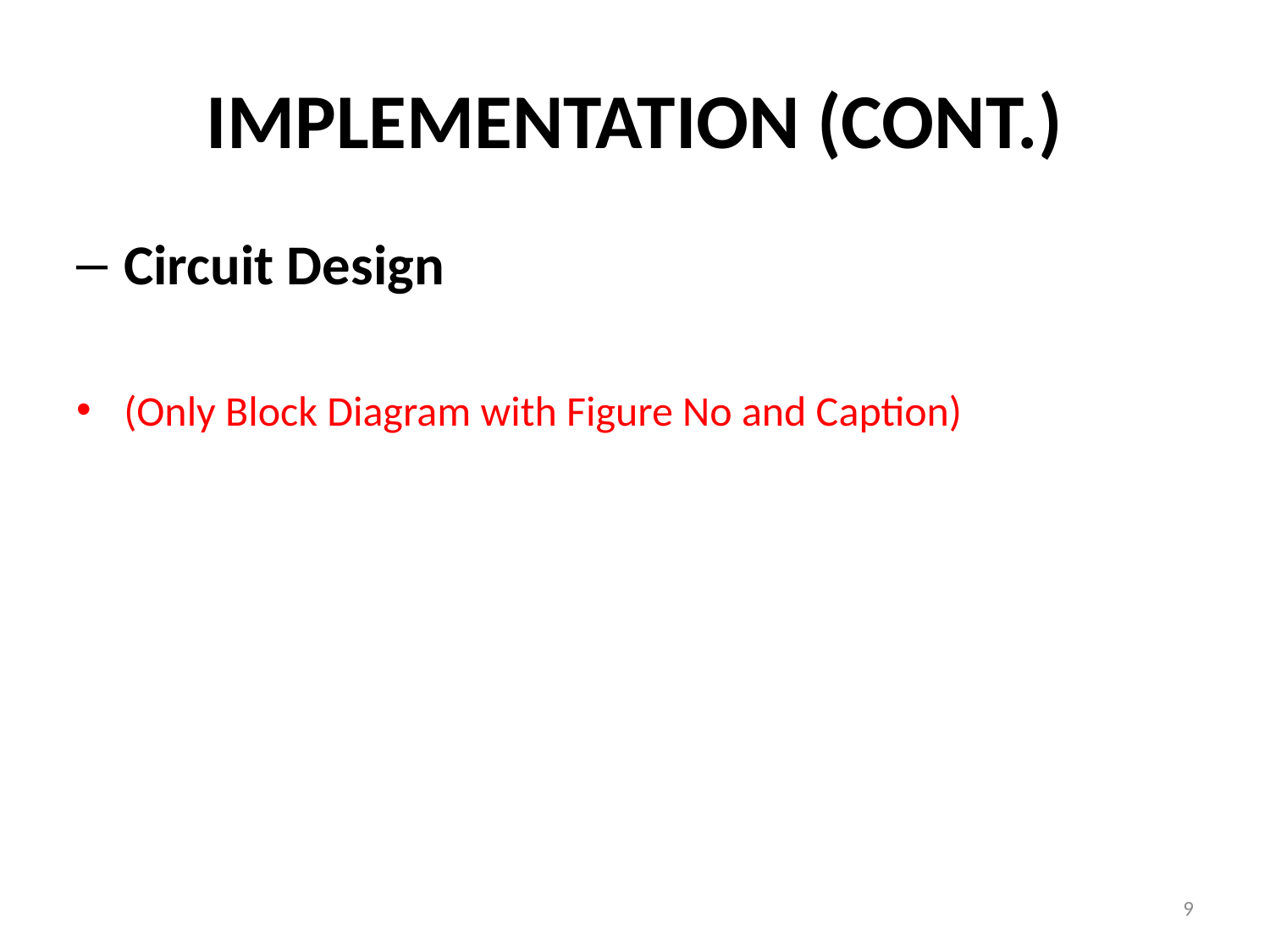

# Implementation (Cont.)
Circuit Design

(Only Block Diagram with Figure No and Caption)
9